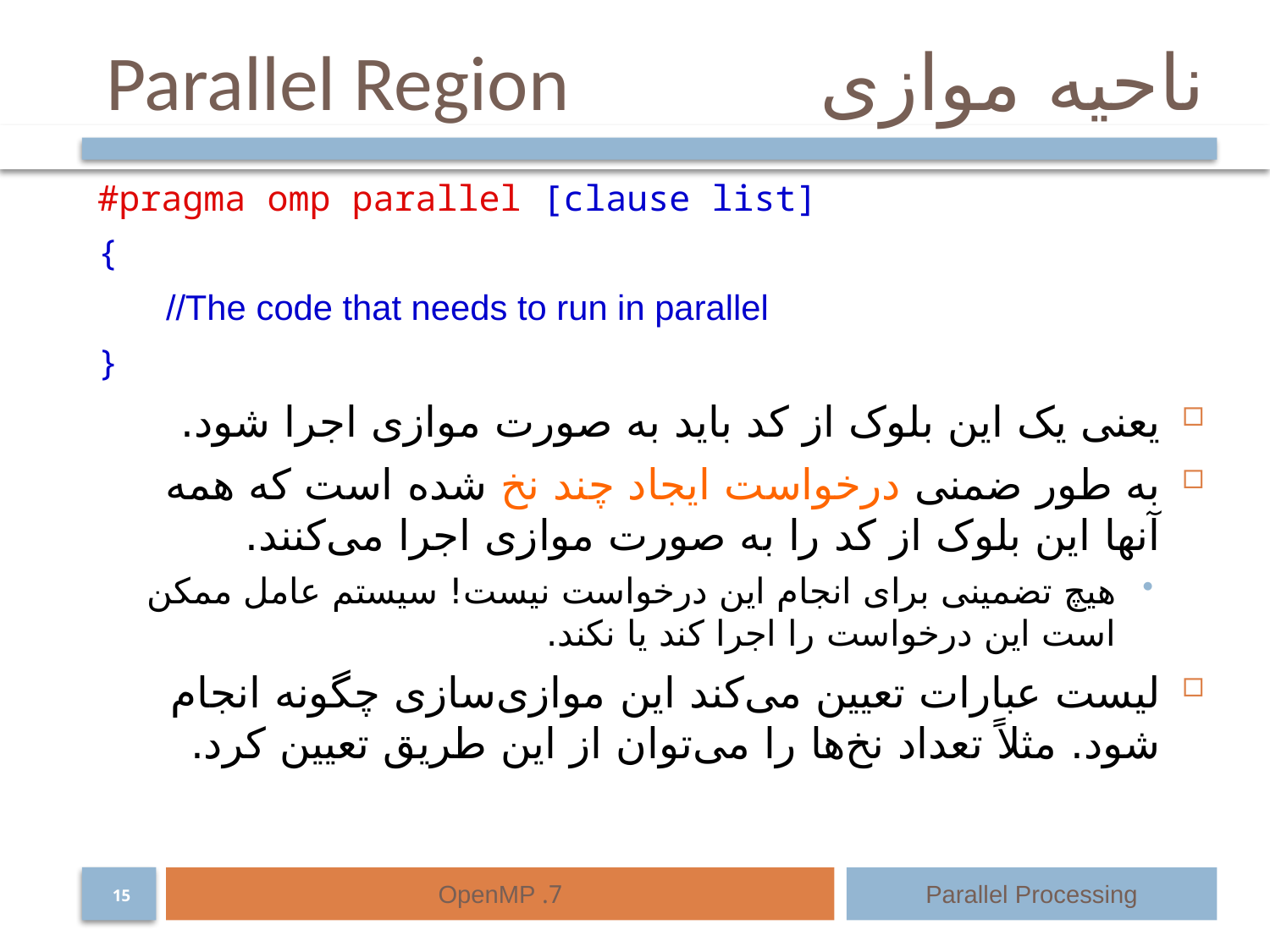

# ناحیه موازی			Parallel Region
#pragma omp parallel [clause list]
{
       //The code that needs to run in parallel
}
یعنی یک این بلوک از کد باید به صورت موازی اجرا شود.
به طور ضمنی درخواست ایجاد چند نخ شده است که همه آنها این بلوک از کد را به صورت موازی اجرا می‌کنند.
هیچ تضمینی برای انجام این درخواست نیست! سیستم عامل ممکن است این درخواست را اجرا کند یا نکند.
لیست عبارات تعیین می‌کند این موازی‌سازی چگونه انجام شود. مثلاً تعداد نخ‌ها را می‌توان از این طریق تعیین کرد.

7. OpenMP
Parallel Processing
15